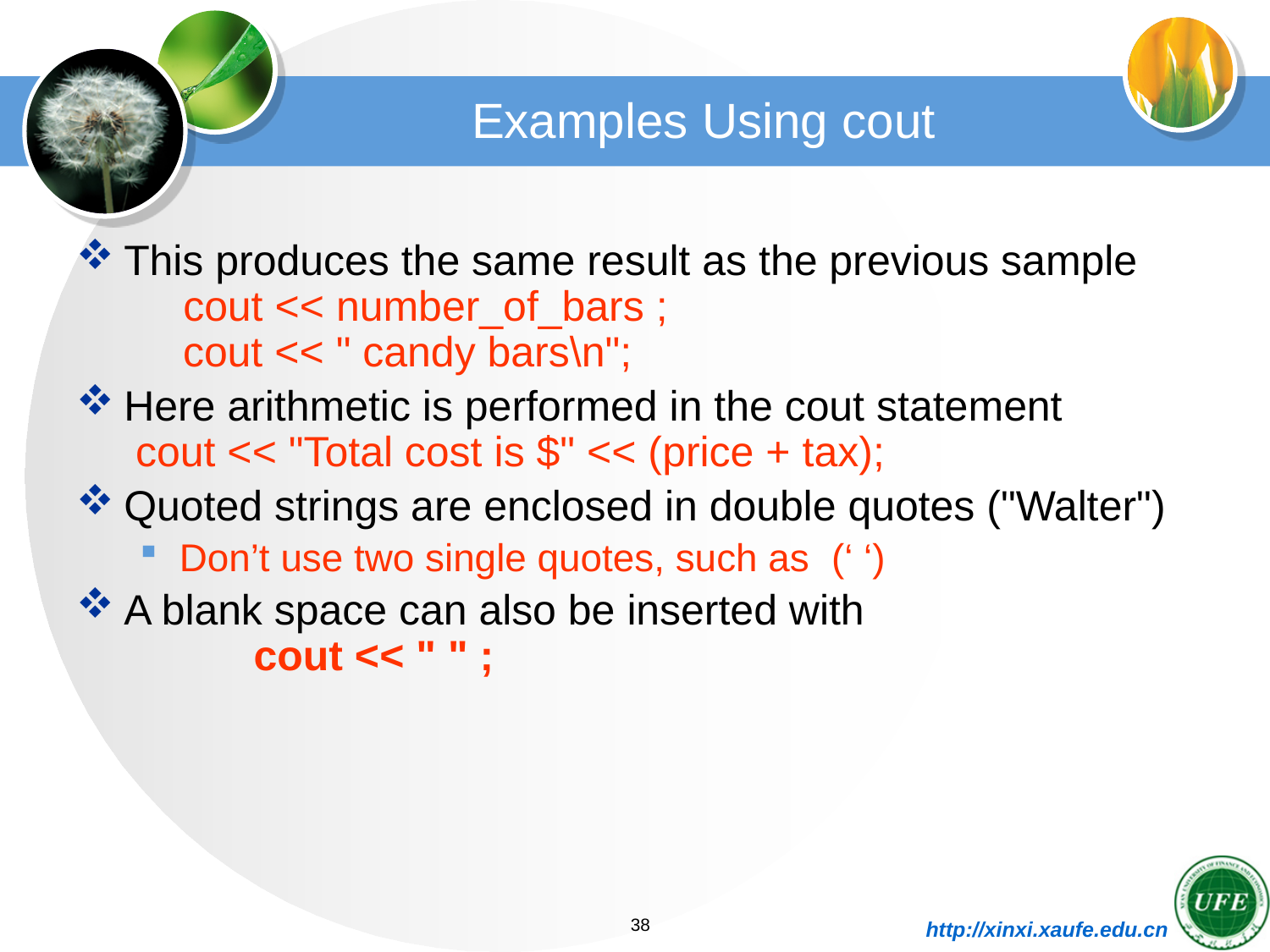

# Examples Using cout
This produces the same result as the previous sample
     cout << number_of_bars ;
     cout << " candy bars\n";
Here arithmetic is performed in the cout statement
 cout << "Total cost is $" << (price + tax);
Quoted strings are enclosed in double quotes ("Walter")
Don’t use two single quotes, such as  (‘ ‘)
A blank space can also be inserted with
           cout << " " ;
38
http://xinxi.xaufe.edu.cn